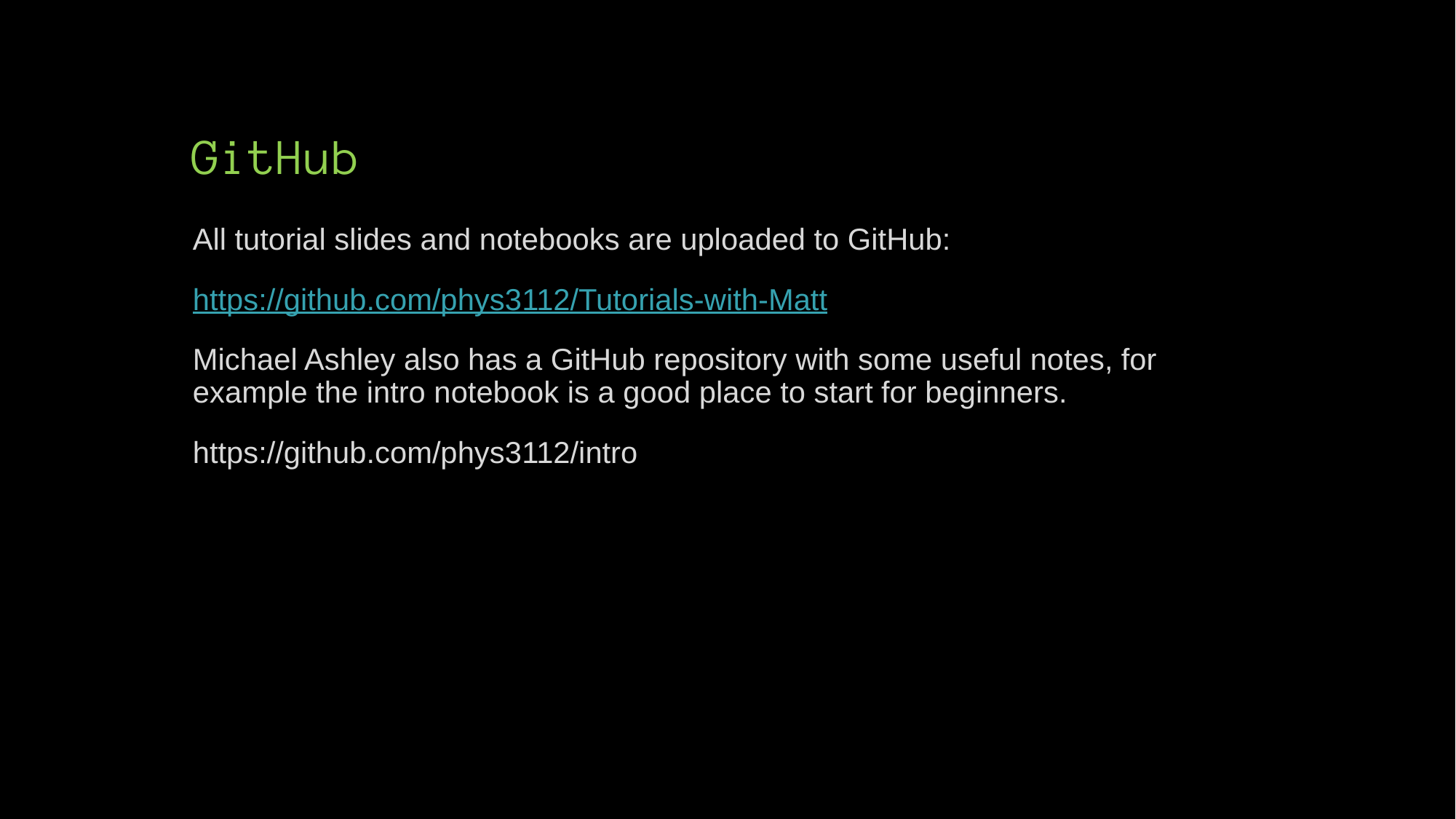

# GitHub
All tutorial slides and notebooks are uploaded to GitHub:
https://github.com/phys3112/Tutorials-with-Matt
Michael Ashley also has a GitHub repository with some useful notes, for example the intro notebook is a good place to start for beginners.
https://github.com/phys3112/intro